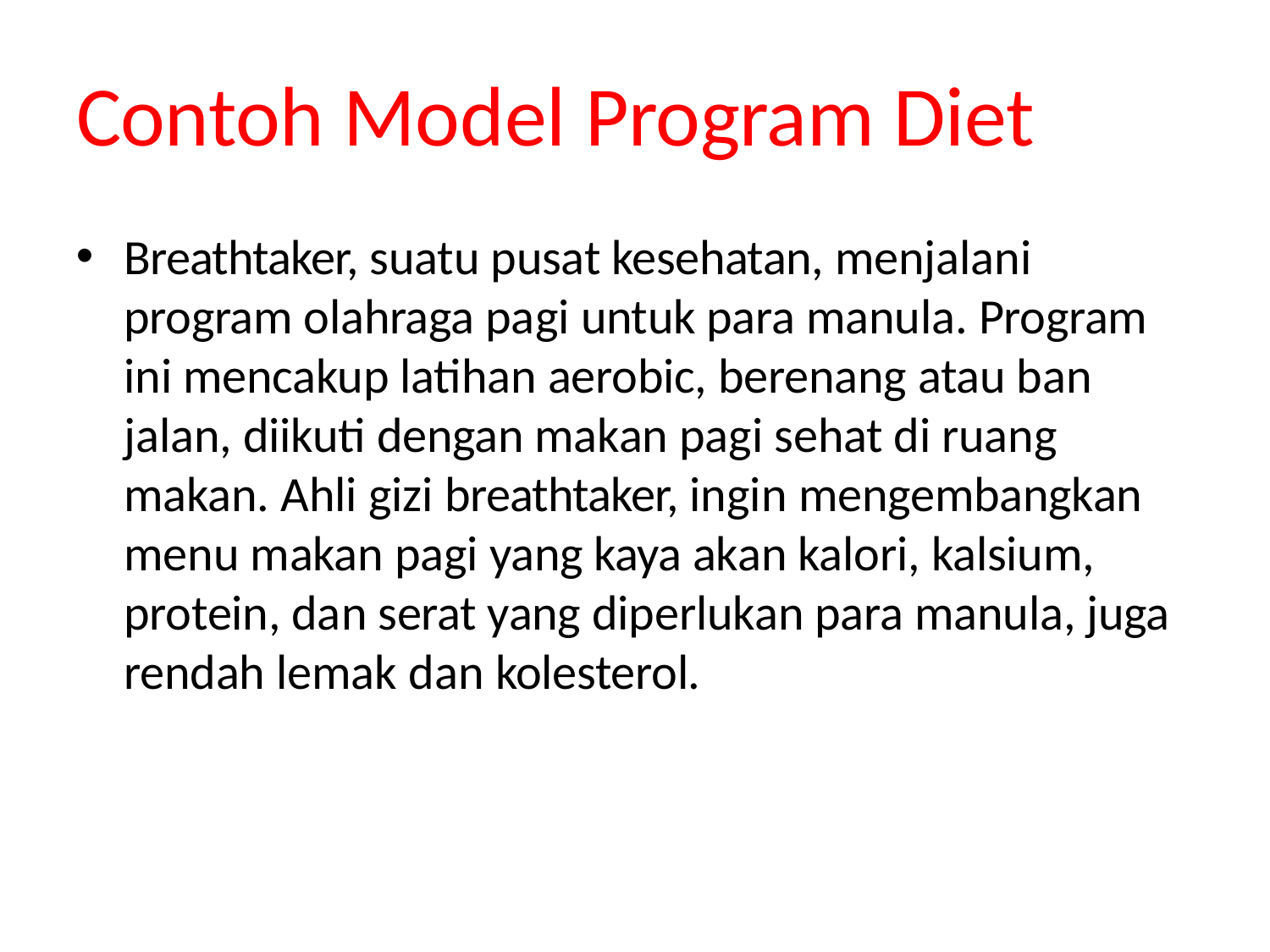

# Contoh Model Program Diet
Breathtaker, suatu pusat kesehatan, menjalani  program olahraga pagi untuk para manula. Program  ini mencakup latihan aerobic, berenang atau ban  jalan, diikuti dengan makan pagi sehat di ruang  makan. Ahli gizi breathtaker, ingin mengembangkan  menu makan pagi yang kaya akan kalori, kalsium,  protein, dan serat yang diperlukan para manula, juga  rendah lemak dan kolesterol.